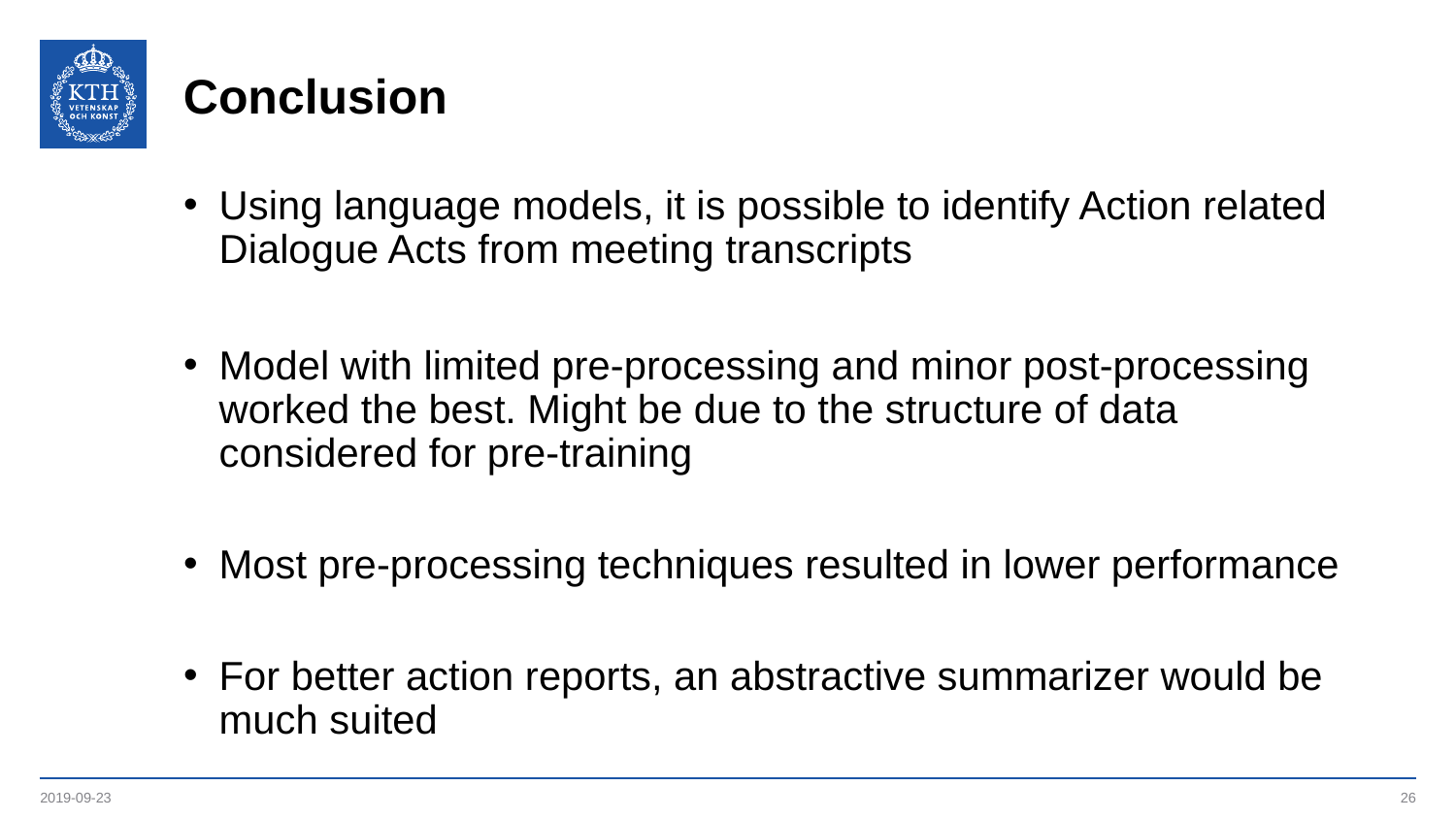

# Conclusion
Using language models, it is possible to identify Action related Dialogue Acts from meeting transcripts
Model with limited pre-processing and minor post-processing worked the best. Might be due to the structure of data considered for pre-training
Most pre-processing techniques resulted in lower performance
For better action reports, an abstractive summarizer would be much suited
2019-09-23
26